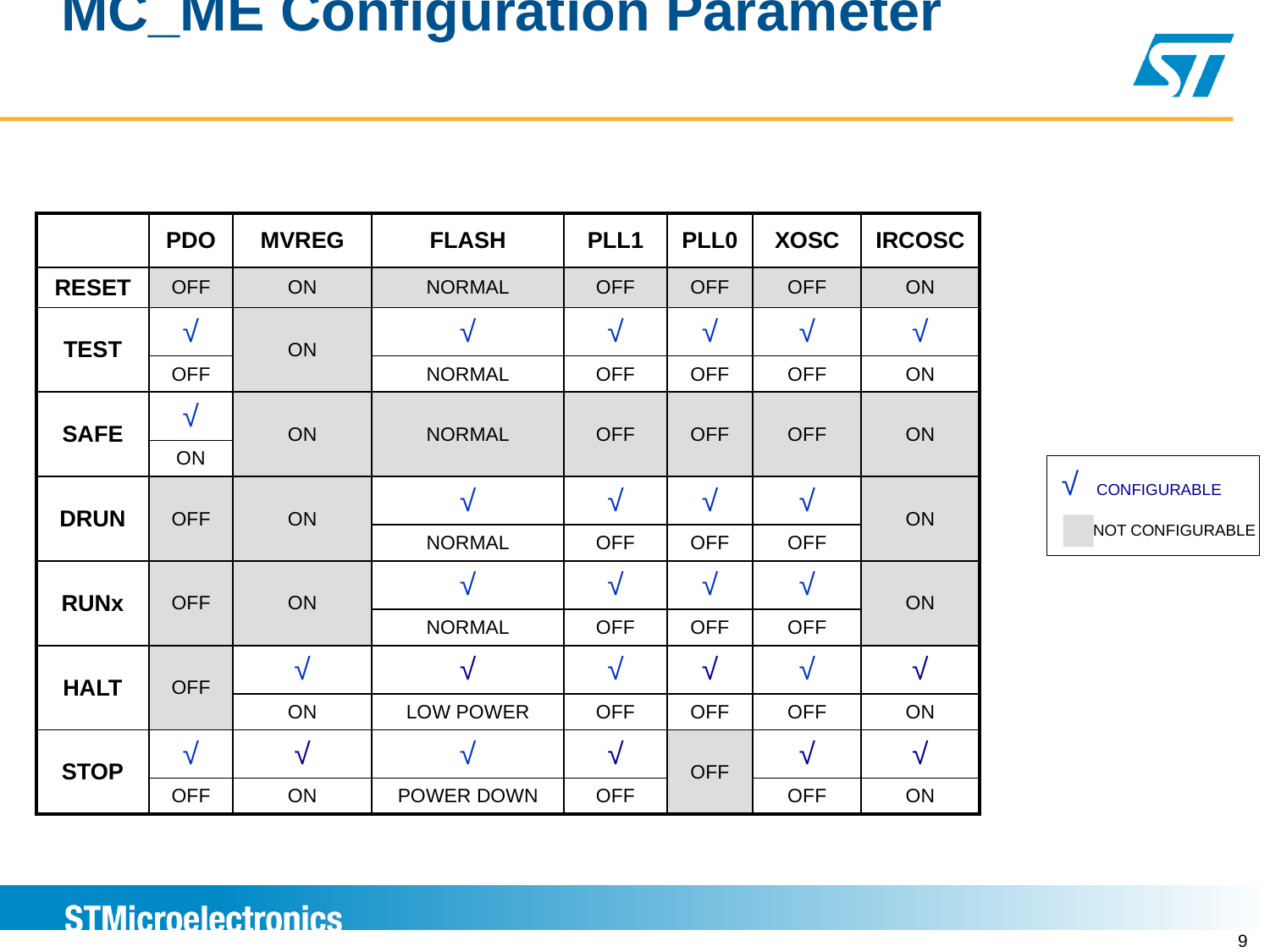

# MC_ME Configuration Parameter
|  | PDO | MVREG | FLASH | PLL1 | PLL0 | XOSC | IRCOSC |
| --- | --- | --- | --- | --- | --- | --- | --- |
| RESET | OFF | ON | NORMAL | OFF | OFF | OFF | ON |
| TEST | √ | ON | √ | √ | √ | √ | √ |
|  | OFF |  | NORMAL | OFF | OFF | OFF | ON |
| SAFE | √ | ON | NORMAL | OFF | OFF | OFF | ON |
|  | ON |  |  |  |  |  |  |
| DRUN | OFF | ON | √ | √ | √ | √ | ON |
|  |  |  | NORMAL | OFF | OFF | OFF |  |
| RUNx | OFF | ON | √ | √ | √ | √ | ON |
|  |  |  | NORMAL | OFF | OFF | OFF |  |
| HALT | OFF | √ | √ | √ | √ | √ | √ |
|  |  | ON | LOW POWER | OFF | OFF | OFF | ON |
| STOP | √ | √ | √ | √ | OFF | √ | √ |
|  | OFF | ON | POWER DOWN | OFF |  | OFF | ON |

√  CONFIGURABLE
 NOT CONFIGURABLE

9